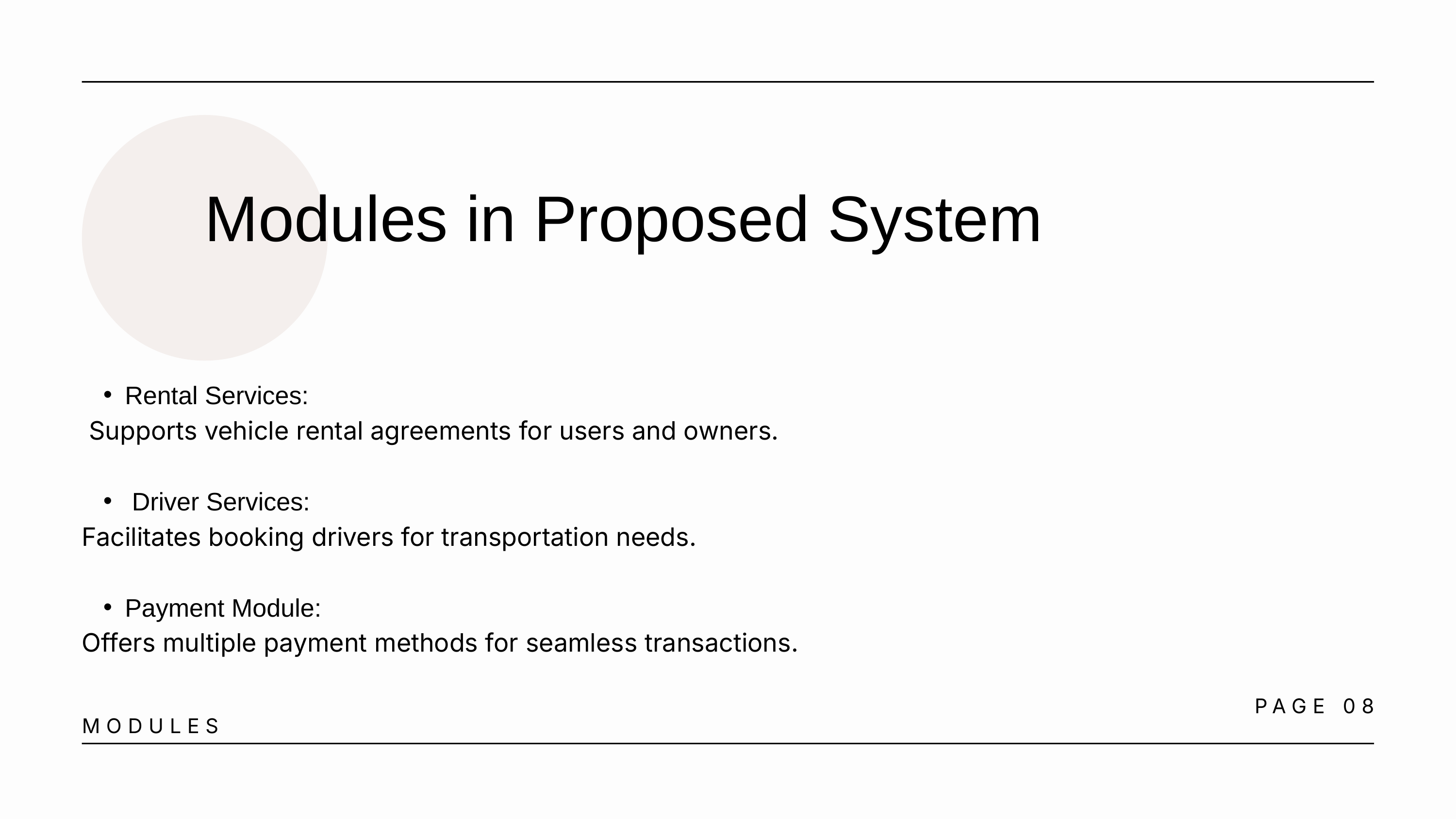

Modules in Proposed System
Rental Services:
 Supports vehicle rental agreements for users and owners.

 Driver Services:
Facilitates booking drivers for transportation needs.

Payment Module:
Offers multiple payment methods for seamless transactions.

PAGE 08
MODULES